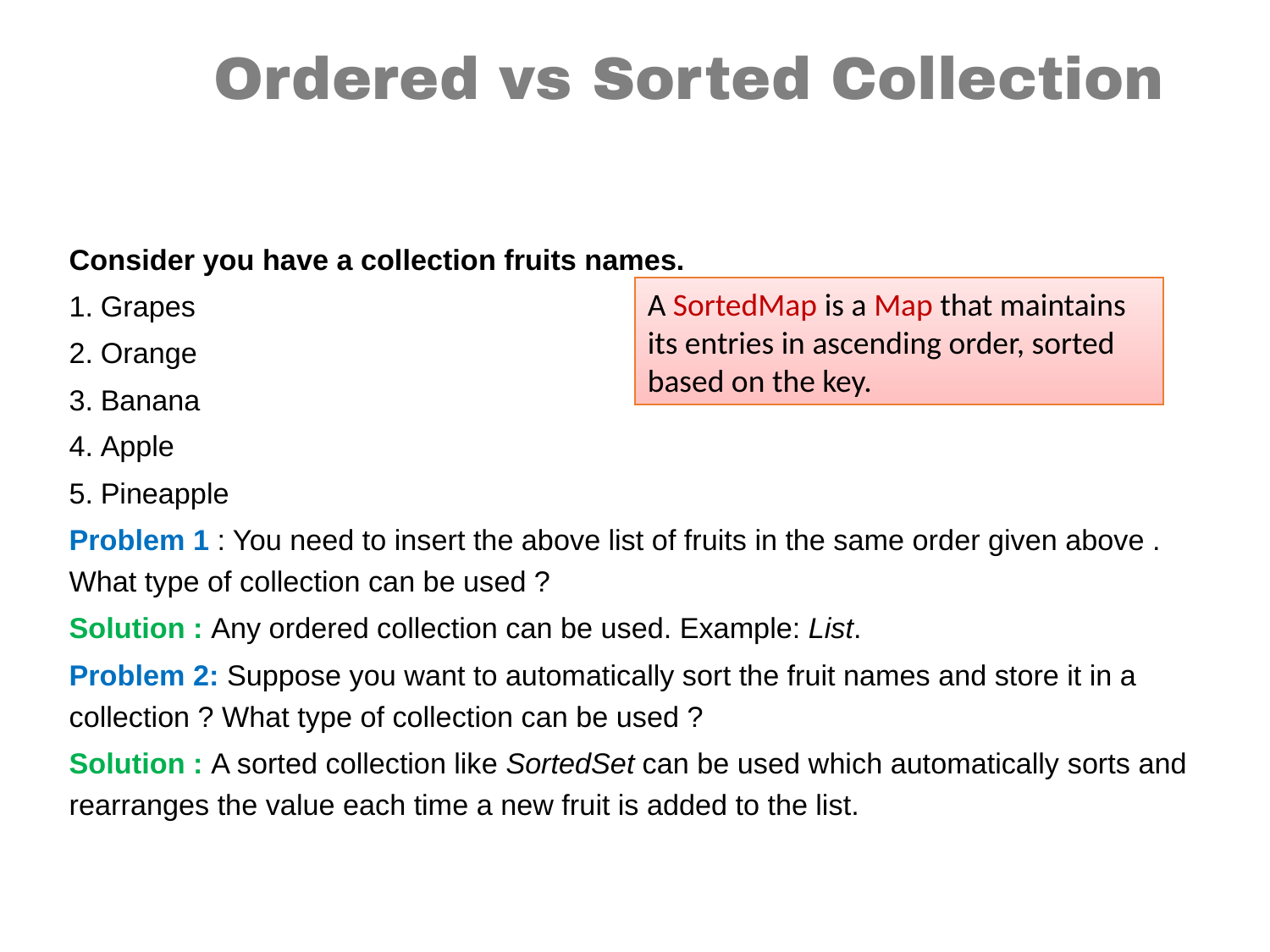

# Ordered vs Sorted Collection
Consider you have a collection fruits names.
Grapes
Orange
Banana
Apple
Pineapple
Problem 1 : You need to insert the above list of fruits in the same order given above . What type of collection can be used ?
Solution : Any ordered collection can be used. Example: List.
Problem 2: Suppose you want to automatically sort the fruit names and store it in a collection ? What type of collection can be used ?
Solution : A sorted collection like SortedSet can be used which automatically sorts and rearranges the value each time a new fruit is added to the list.

A SortedMap is a Map that maintains its entries in ascending order, sorted based on the key.